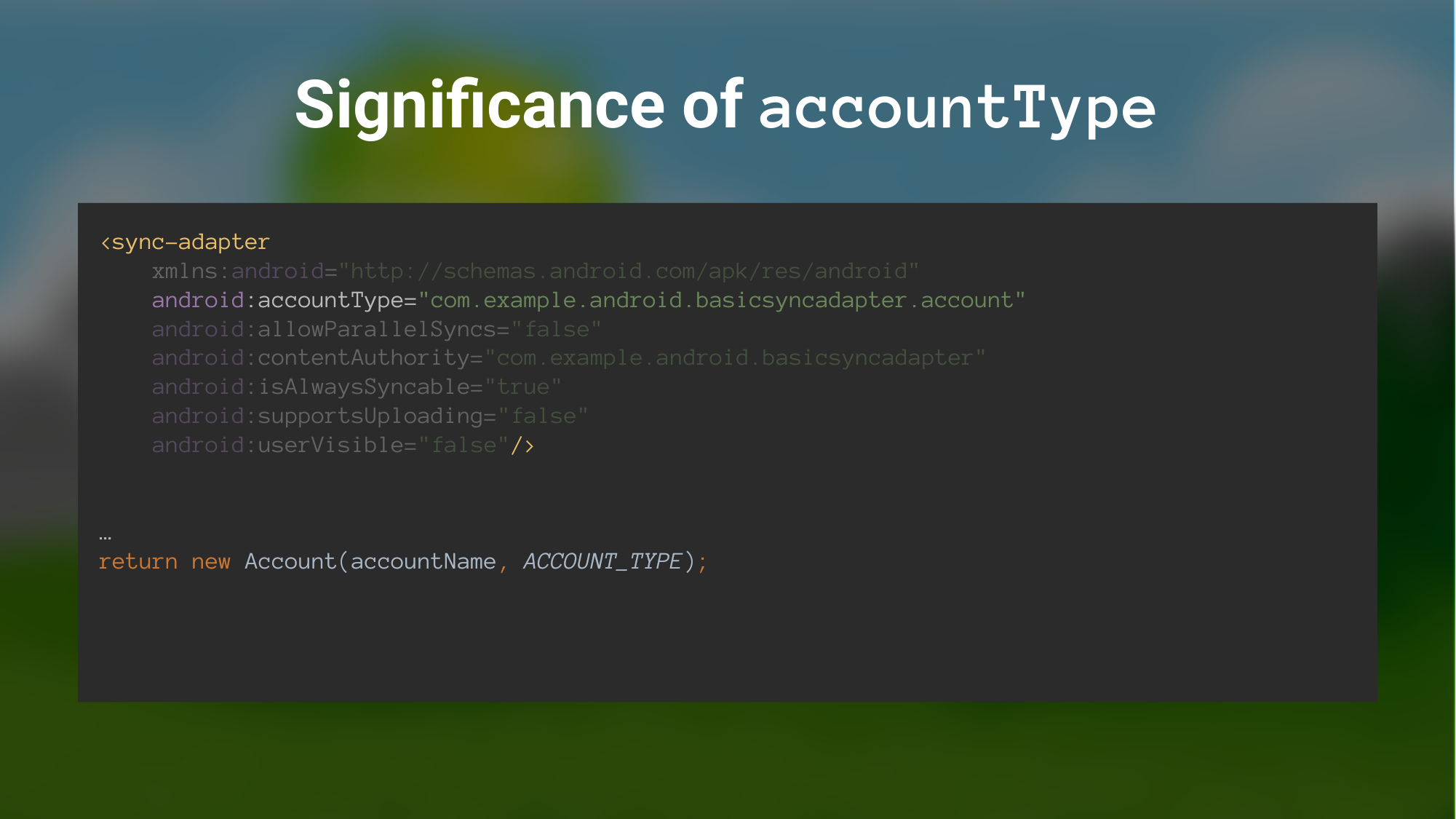

# Significance of accountType
<sync-adapter
    xmlns:android="http://schemas.android.com/apk/res/android"
    android:accountType="com.example.android.basicsyncadapter.account"
    android:allowParallelSyncs="false"
    android:contentAuthority="com.example.android.basicsyncadapter"
    android:isAlwaysSyncable="true"
    android:supportsUploading="false"
    android:userVisible="false"/>

…
return new Account(accountName, ACCOUNT_TYPE);
<sync-adapter
    android:accountType="com.example.android.basicsyncadapter.account"

                               />

…
return new Account(accountName, ACCOUNT_TYPE);